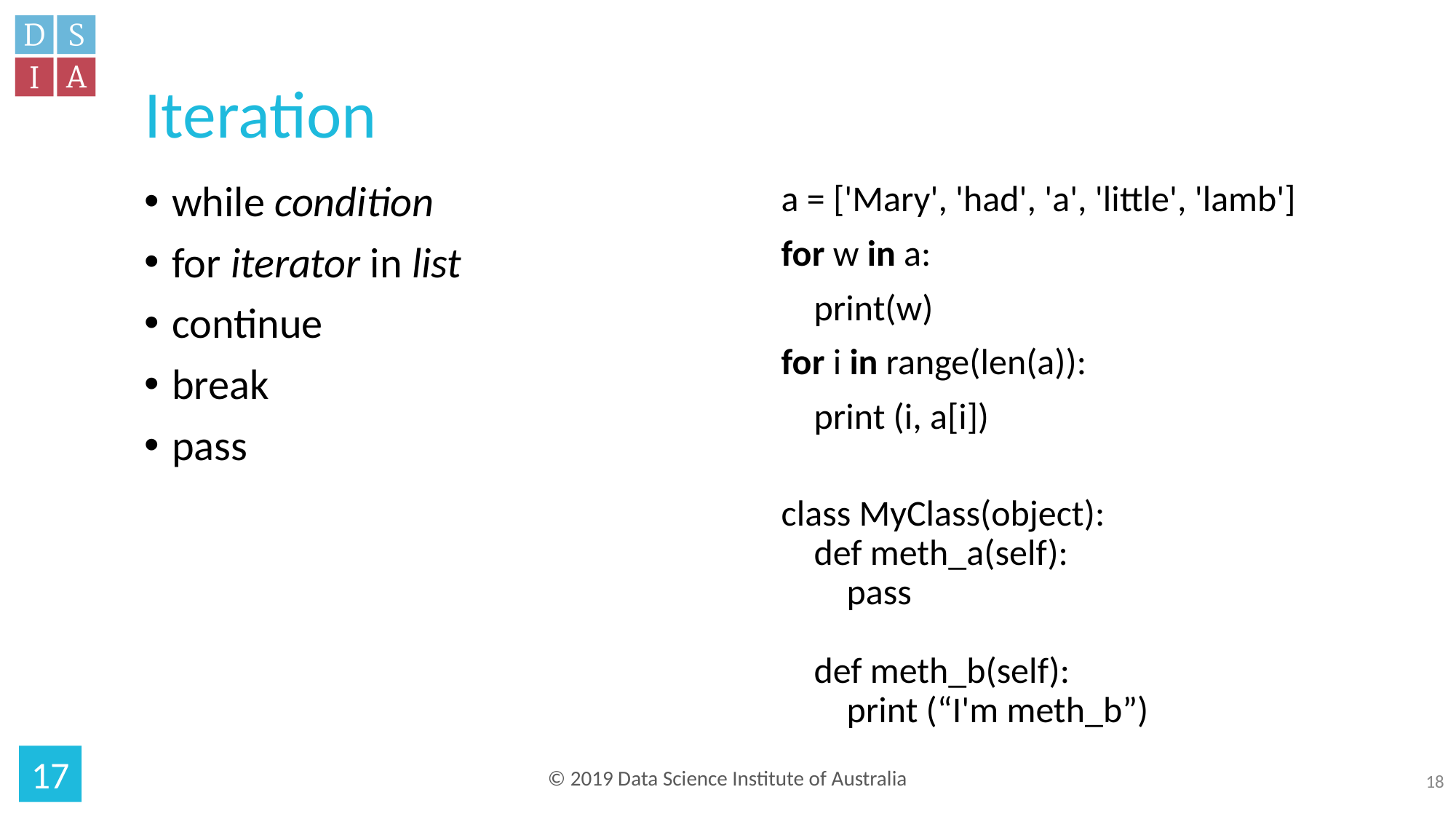

# Iteration
while condition
for iterator in list
continue
break
pass
a = ['Mary', 'had', 'a', 'little', 'lamb']
for w in a:
    print(w)
for i in range(len(a)):
    print (i, a[i])
class MyClass(object):
    def meth_a(self):
        pass

    def meth_b(self):
        print (“I'm meth_b”)
17
18